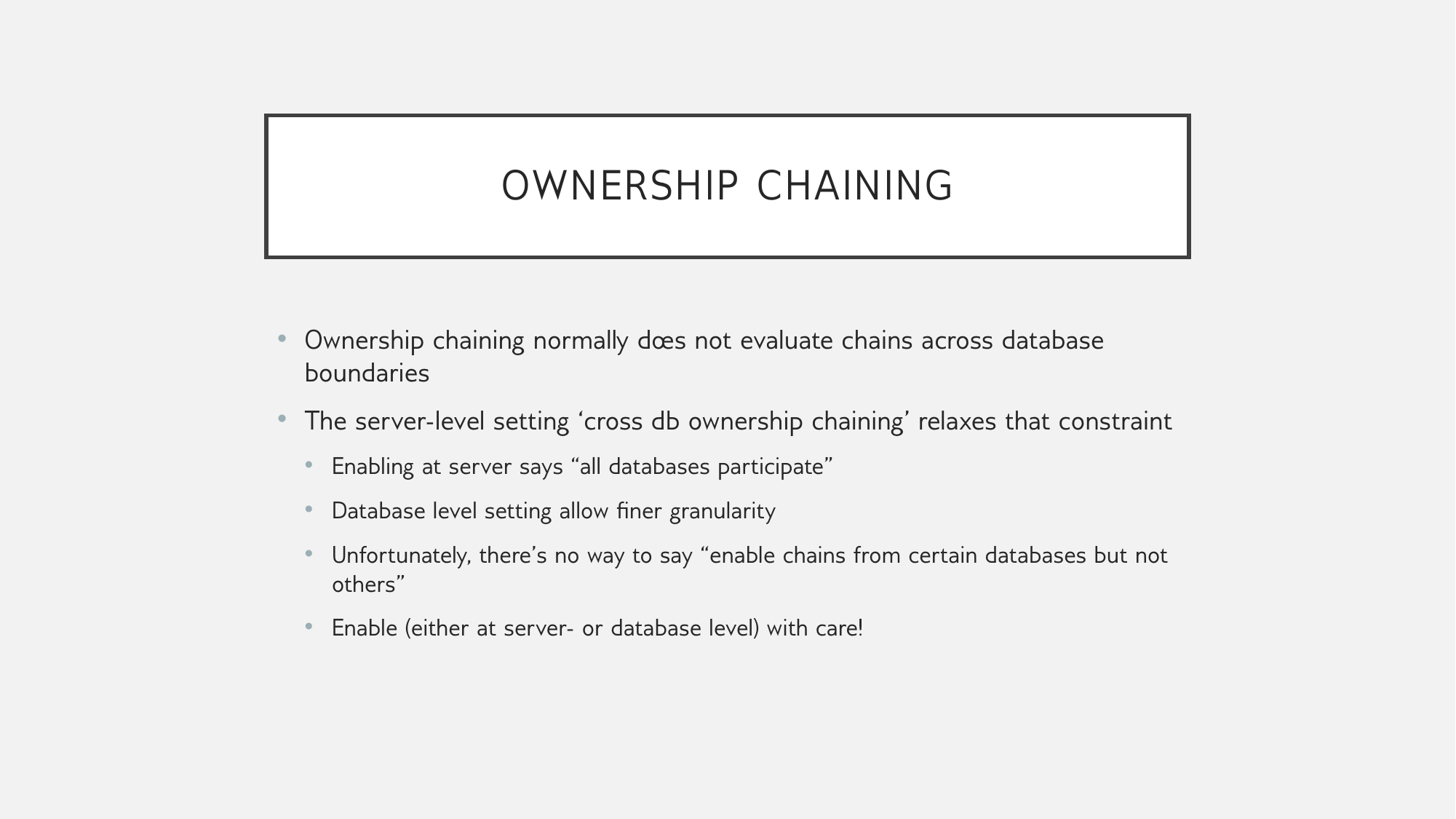

# Ownership Chaining
Ownership chaining normally does not evaluate chains across database boundaries
The server-level setting ‘cross db ownership chaining’ relaxes that constraint
Enabling at server says “all databases participate”
Database level setting allow finer granularity
Unfortunately, there’s no way to say “enable chains from certain databases but not others”
Enable (either at server- or database level) with care!